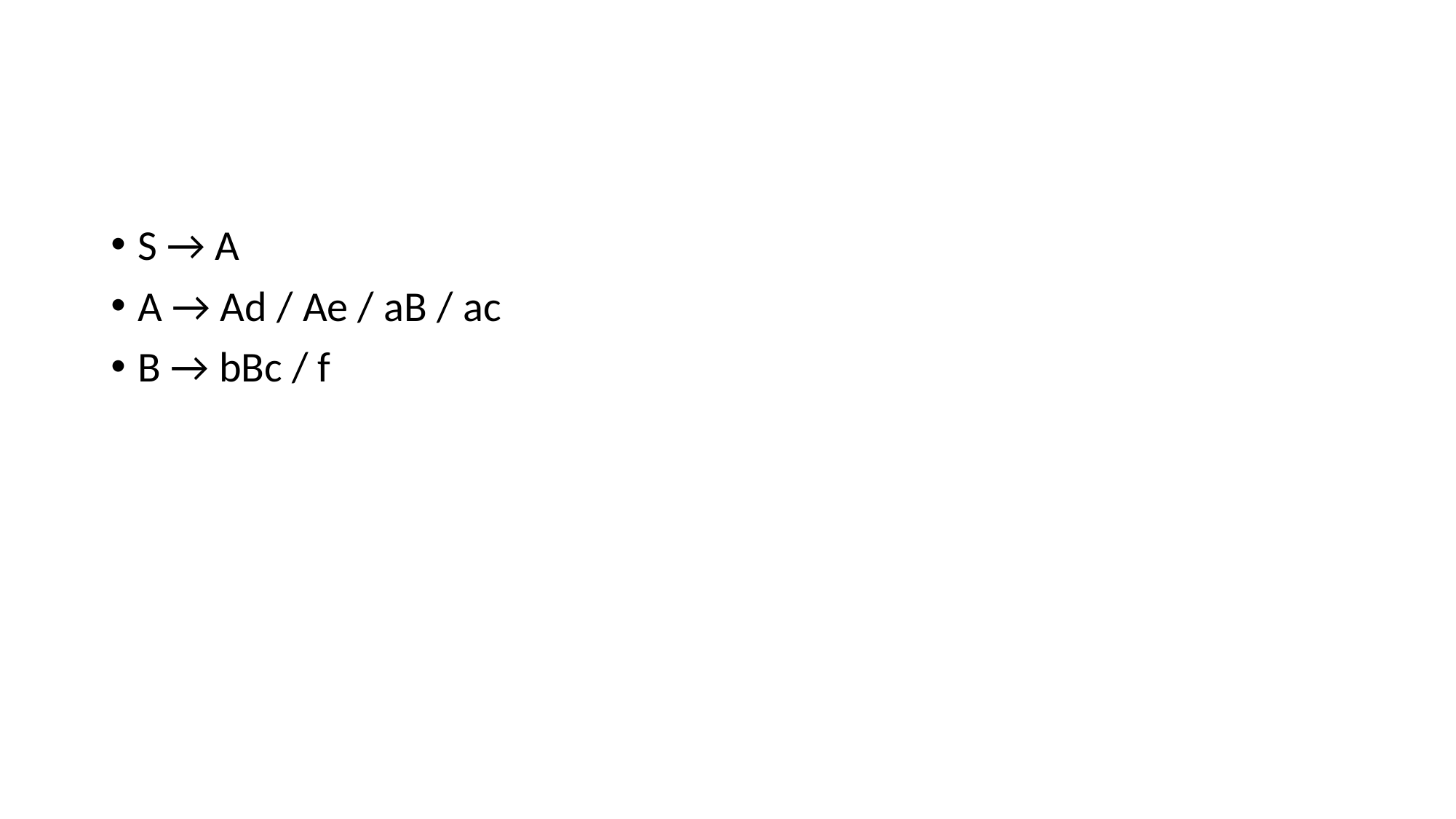

#
S → A
A → Ad / Ae / aB / ac
B → bBc / f